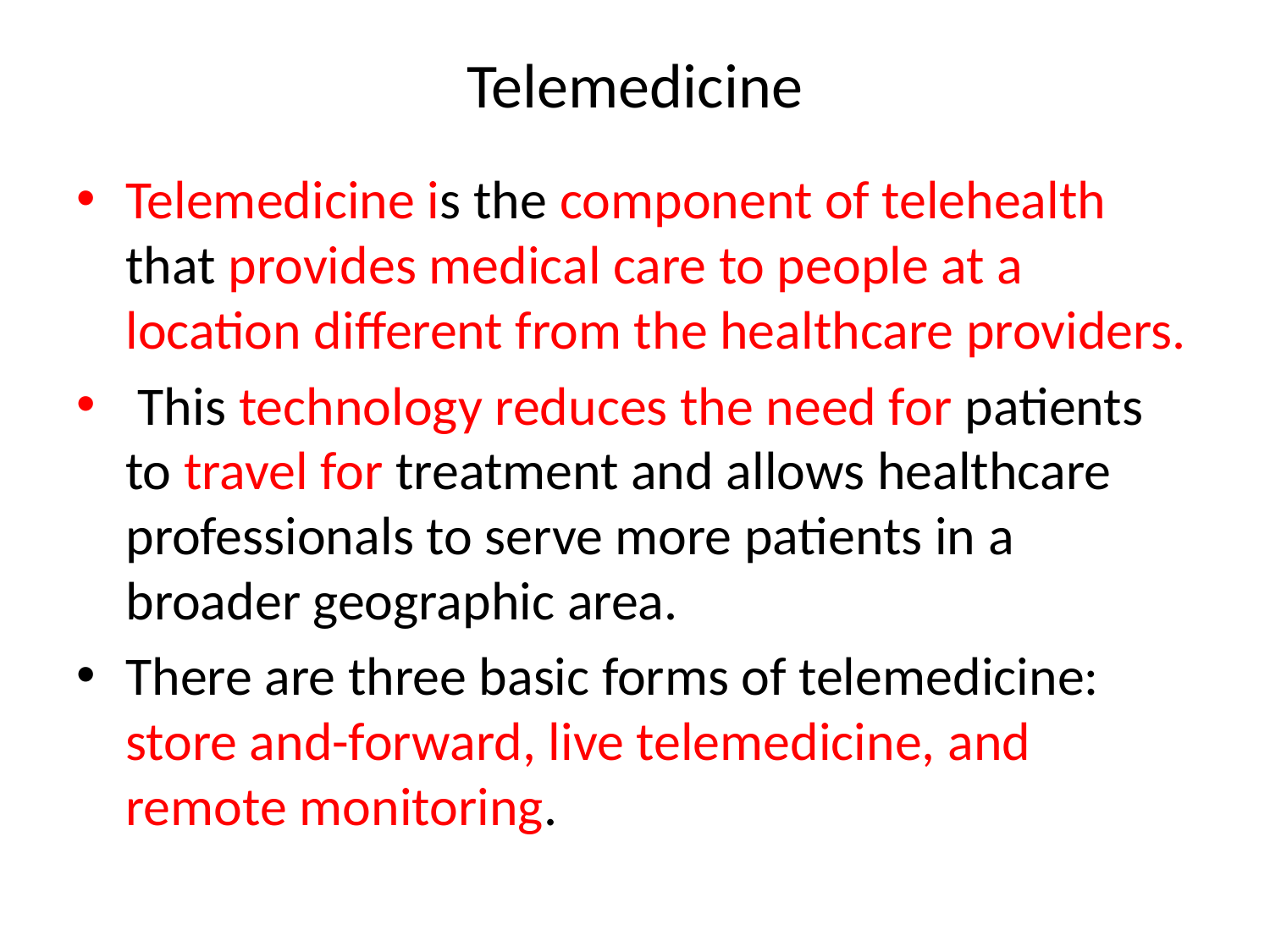

# Telemedicine
Telemedicine is the component of telehealth that provides medical care to people at a location different from the healthcare providers.
 This technology reduces the need for patients to travel for treatment and allows healthcare professionals to serve more patients in a broader geographic area.
There are three basic forms of telemedicine: store and-forward, live telemedicine, and remote monitoring.